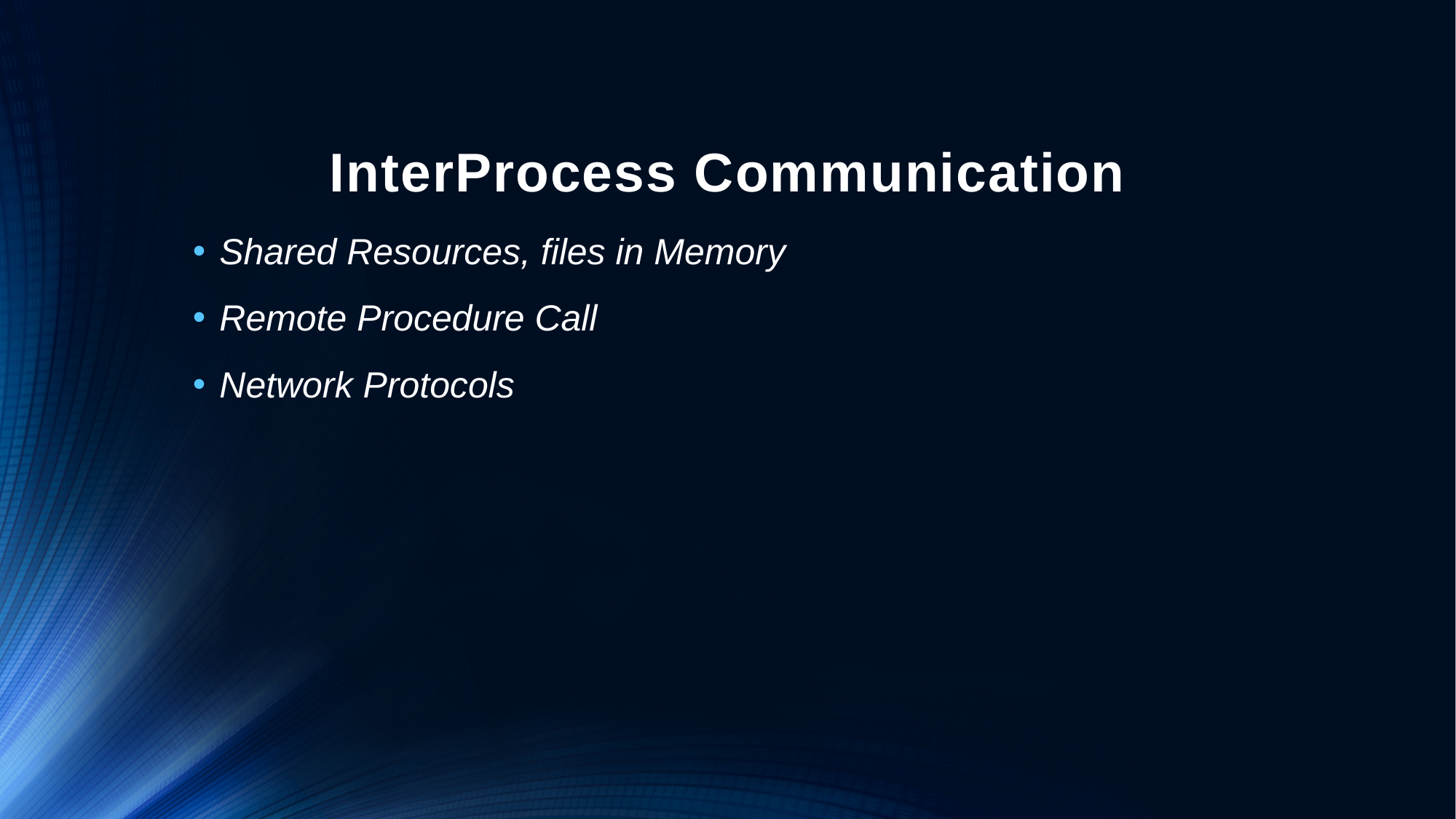

# InterProcess Communication
Shared Resources, files in Memory
Remote Procedure Call
Network Protocols